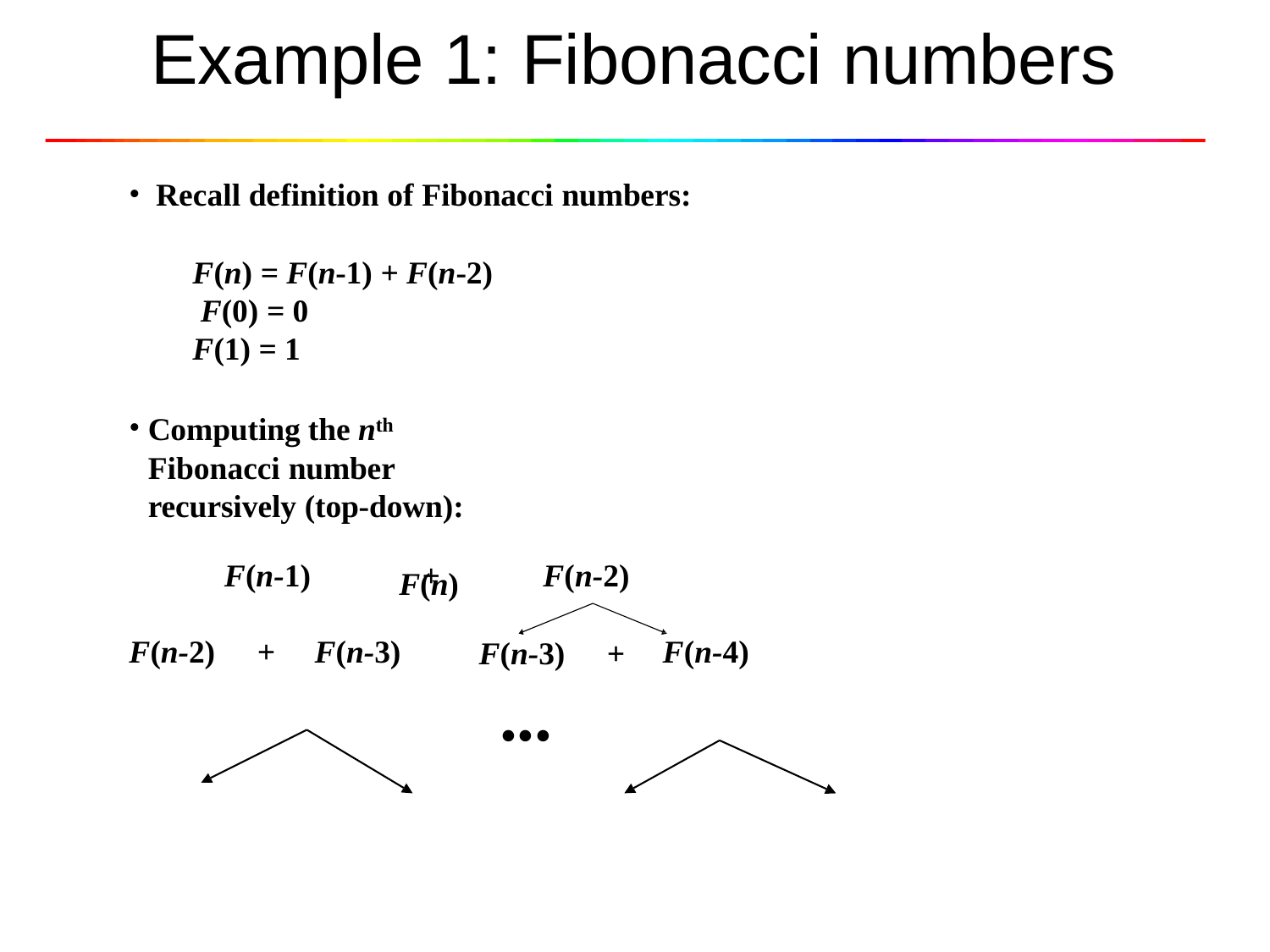

# Example 1: Fibonacci numbers
Recall definition of Fibonacci numbers:

F(n) = F(n-1) + F(n-2)  F(0) = 0
F(1) = 1

Computing the nth Fibonacci number recursively (top-down):

F(n)
F(n-1)
+
F(n-2)

F(n-3)	+
...

F(n-2)	+	F(n-3)
F(n-4)